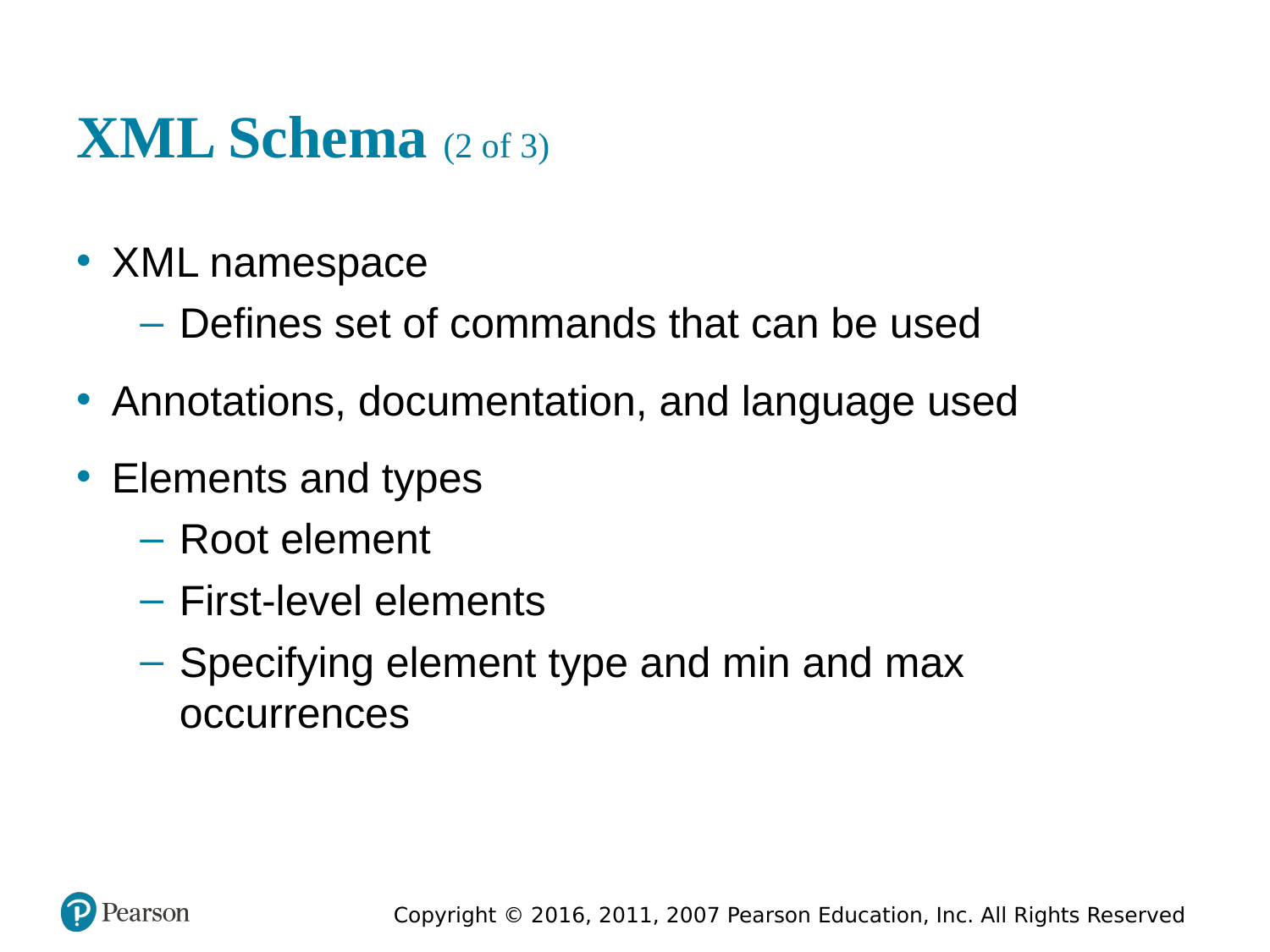

# X M L Schema (2 of 3)
X M L namespace
Defines set of commands that can be used
Annotations, documentation, and language used
Elements and types
Root element
First-level elements
Specifying element type and min and max occurrences